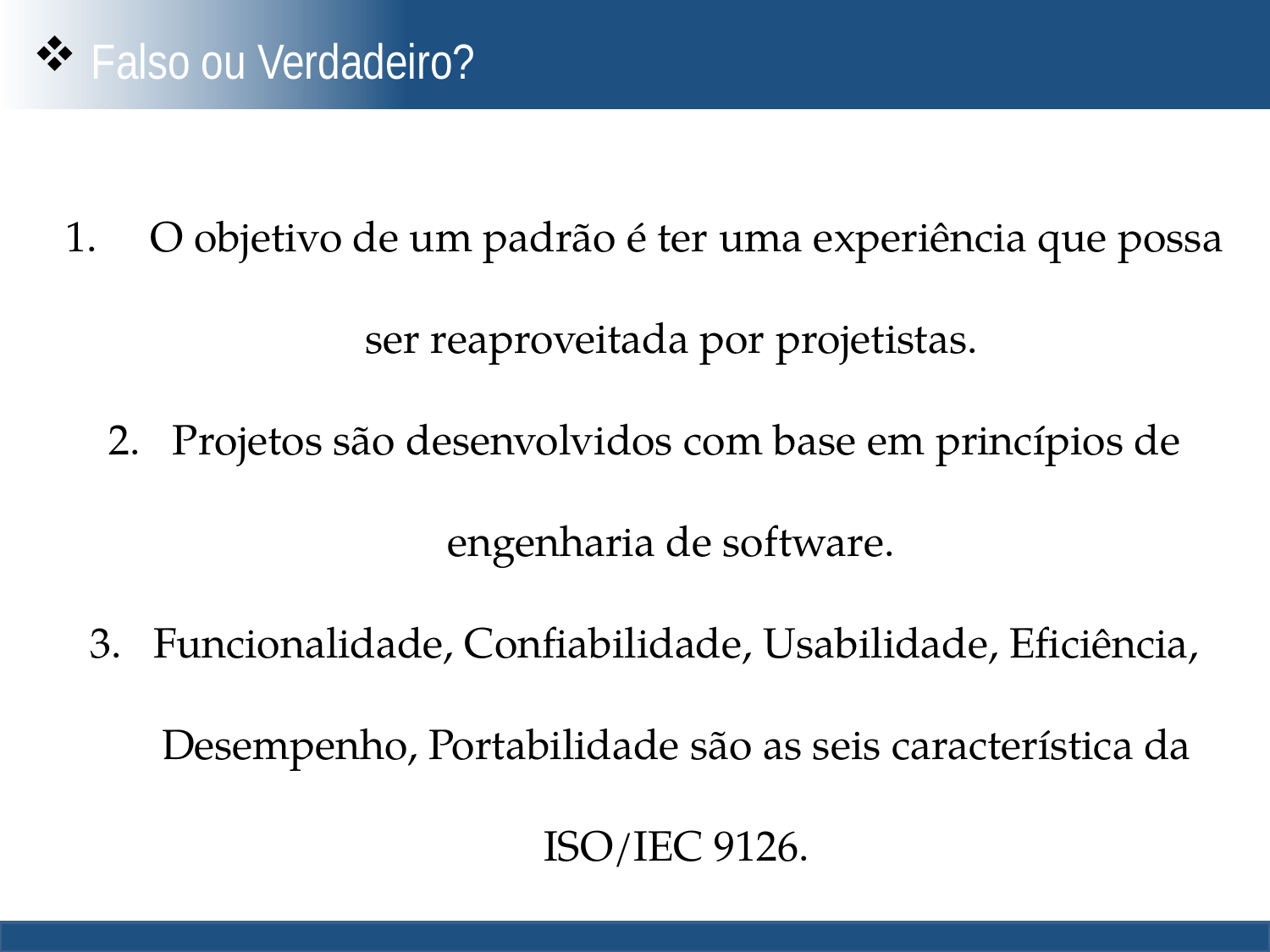

Falso ou Verdadeiro?
  O objetivo de um padrão é ter uma experiência que possa ser reaproveitada por projetistas.
Projetos são desenvolvidos com base em princípios de engenharia de software.
Funcionalidade, Confiabilidade, Usabilidade, Eficiência, Desempenho, Portabilidade são as seis característica da ISO/IEC 9126.